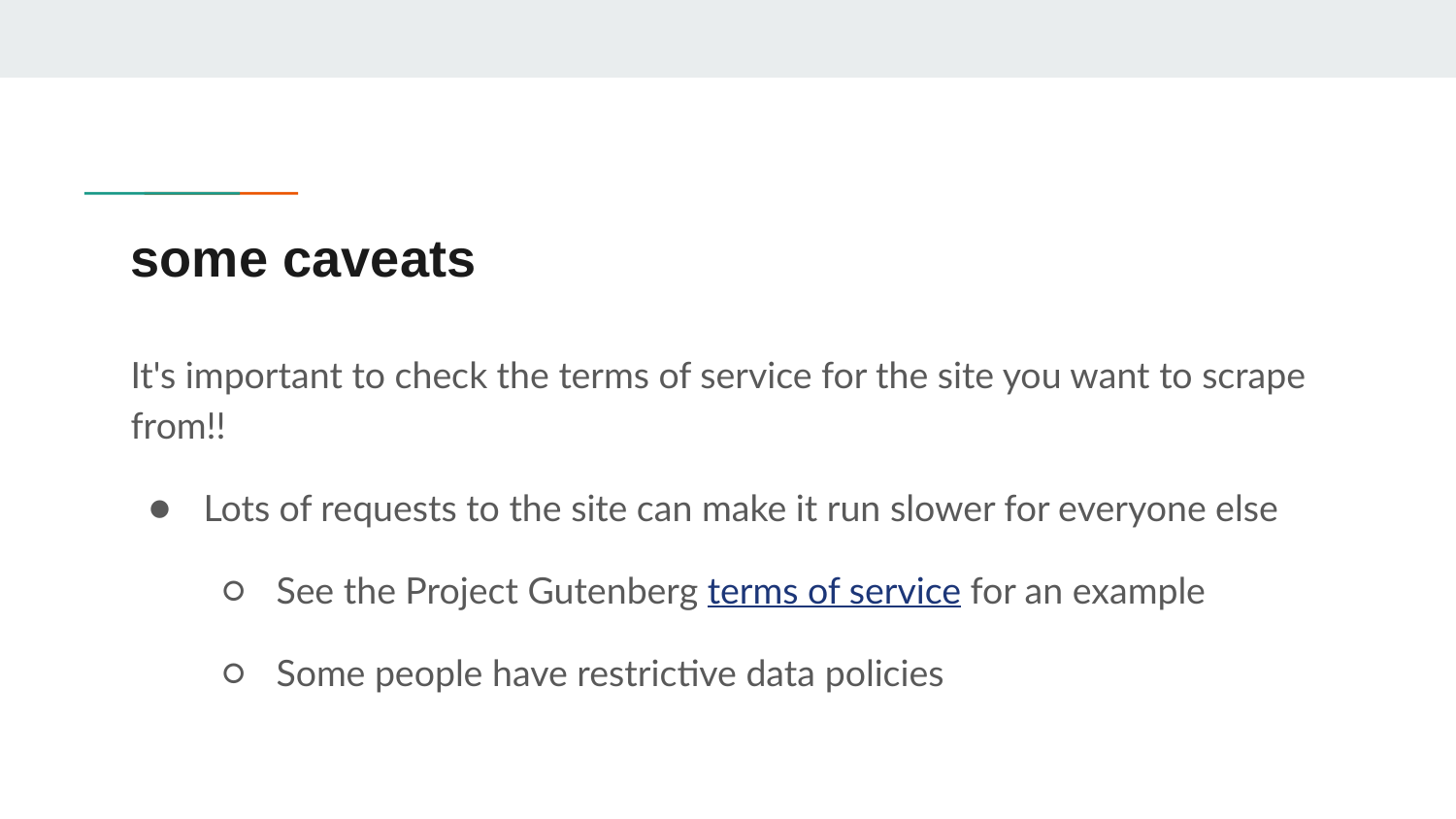

# some caveats
It's important to check the terms of service for the site you want to scrape from!!
Lots of requests to the site can make it run slower for everyone else
See the Project Gutenberg terms of service for an example
Some people have restrictive data policies